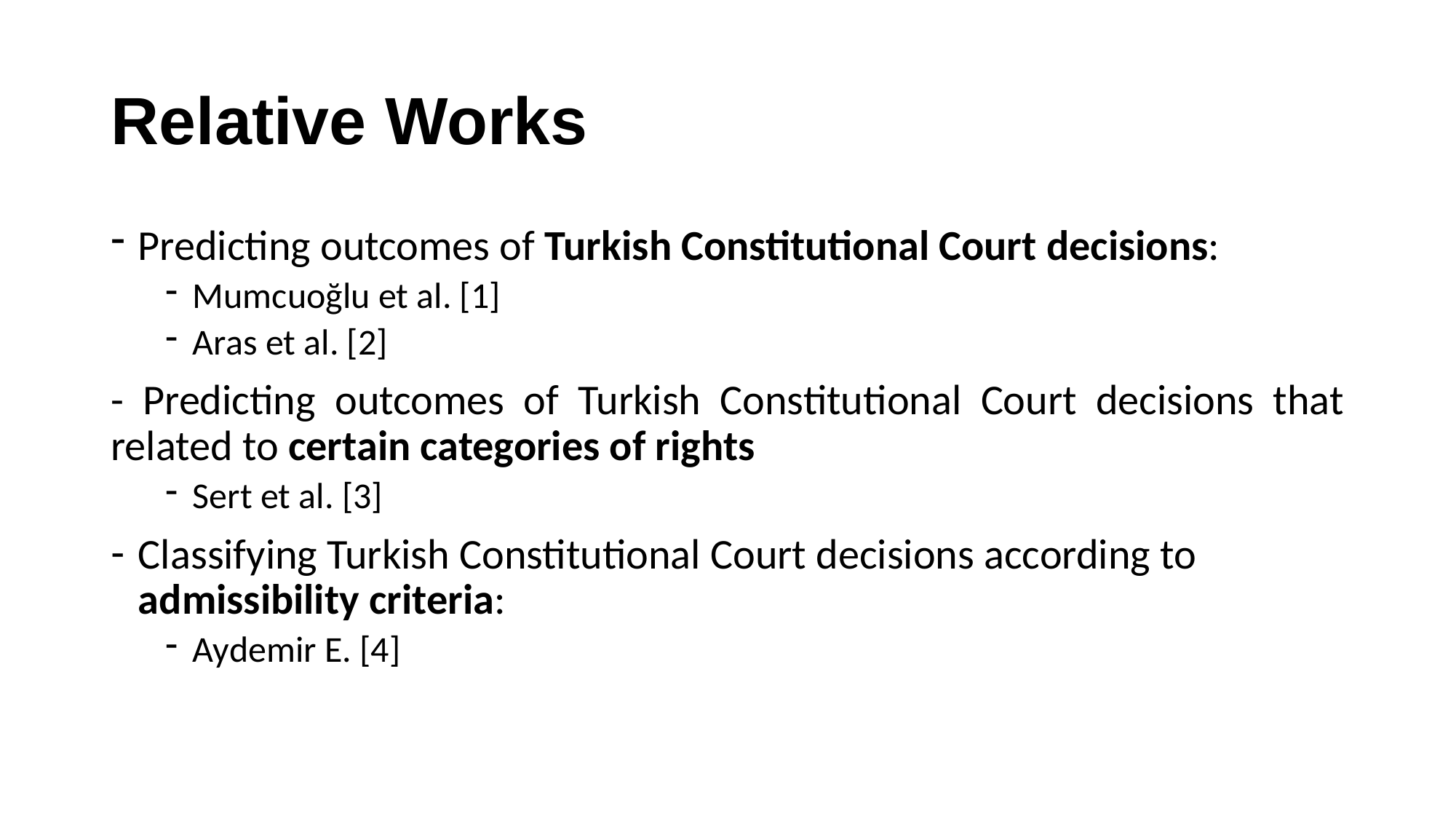

# Relative Works
Predicting outcomes of Turkish Constitutional Court decisions:
Mumcuoğlu et al. [1]
Aras et al. [2]
- Predicting outcomes of Turkish Constitutional Court decisions that related to certain categories of rights
Sert et al. [3]
Classifying Turkish Constitutional Court decisions according to admissibility criteria:
Aydemir E. [4]